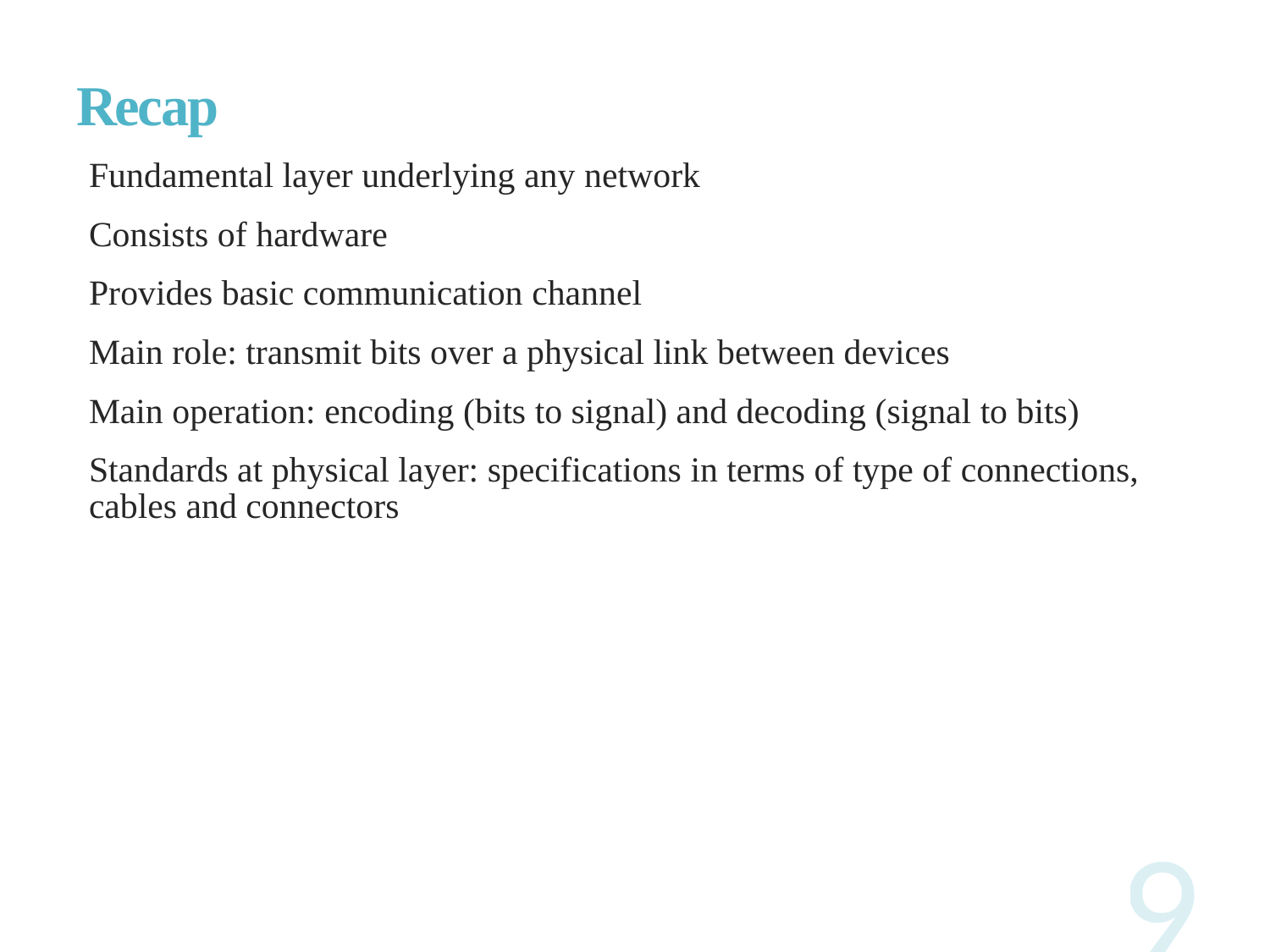

# Recap
Fundamental layer underlying any network
Consists of hardware
Provides basic communication channel
Main role: transmit bits over a physical link between devices
Main operation: encoding (bits to signal) and decoding (signal to bits)
Standards at physical layer: specifications in terms of type of connections, cables and connectors

9